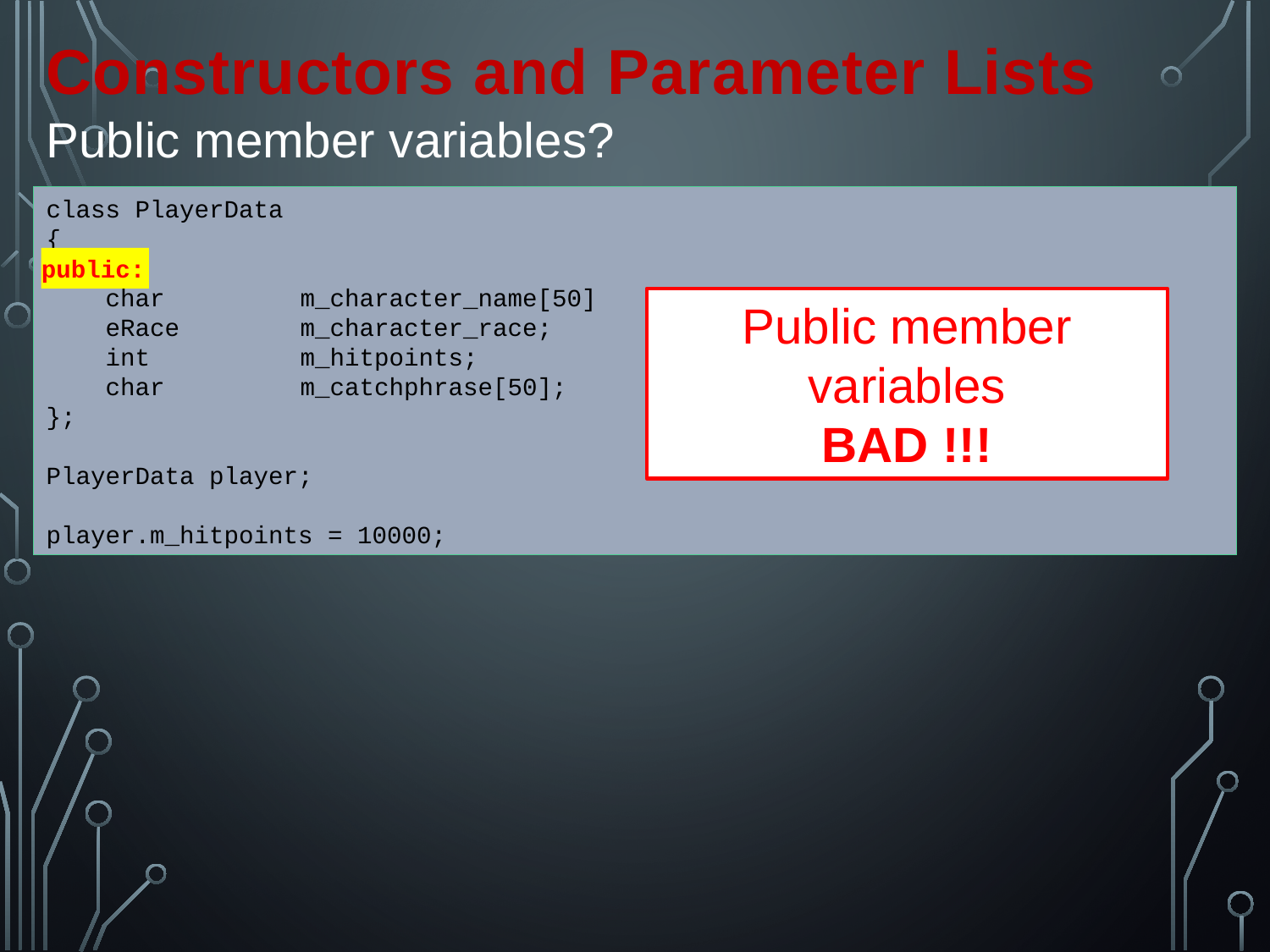

Constructors and Parameter Lists
Public member variables?
class PlayerData
{
public:
    char 	m_character_name[50]
    eRace	m_character_race;
    int		m_hitpoints;
    char 	m_catchphrase[50];
};

PlayerData player;

player.m_hitpoints = 10000;
public:
Public member variables
BAD !!!